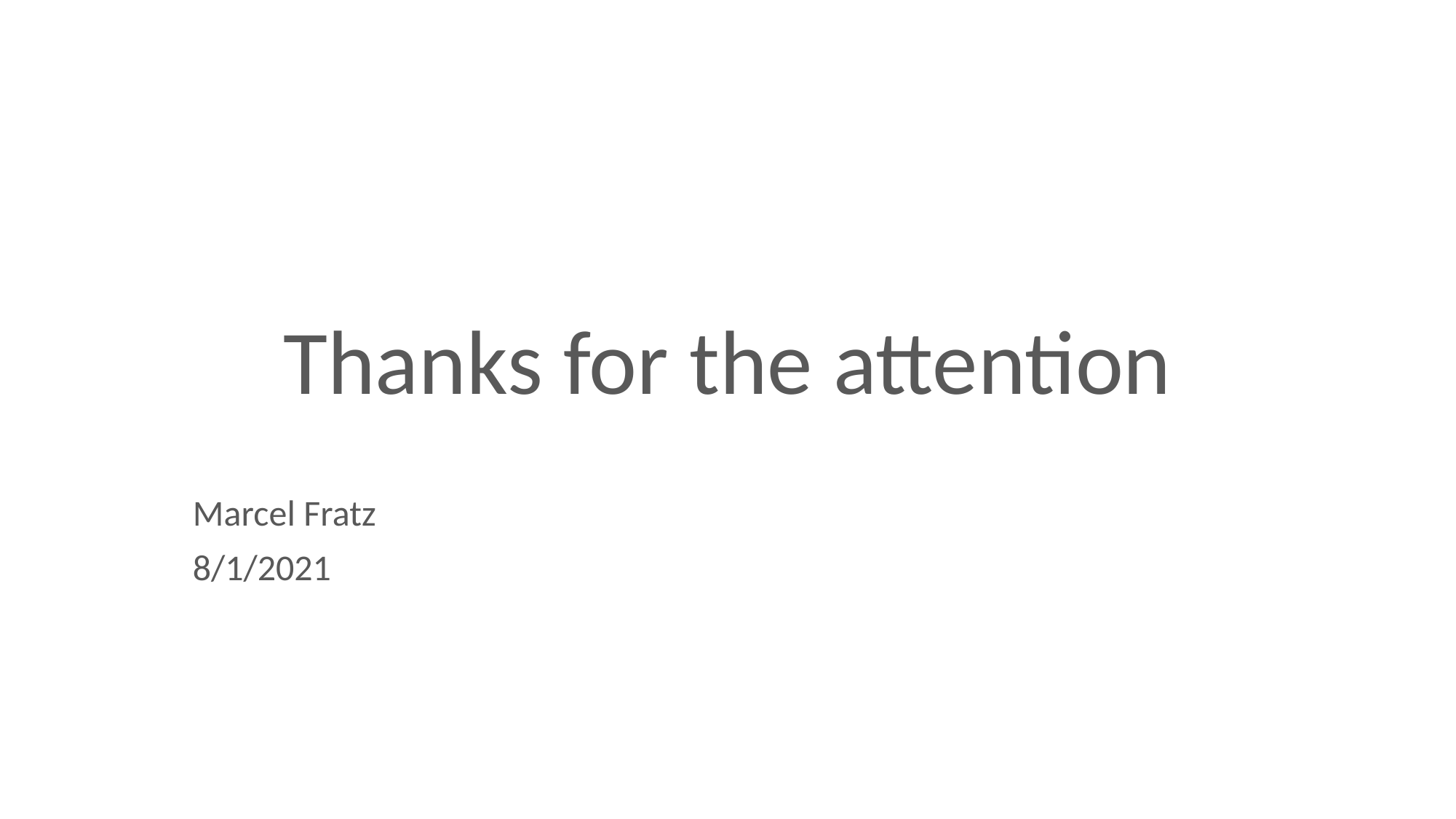

# Thanks for the attention

Marcel Fratz
8/1/2021